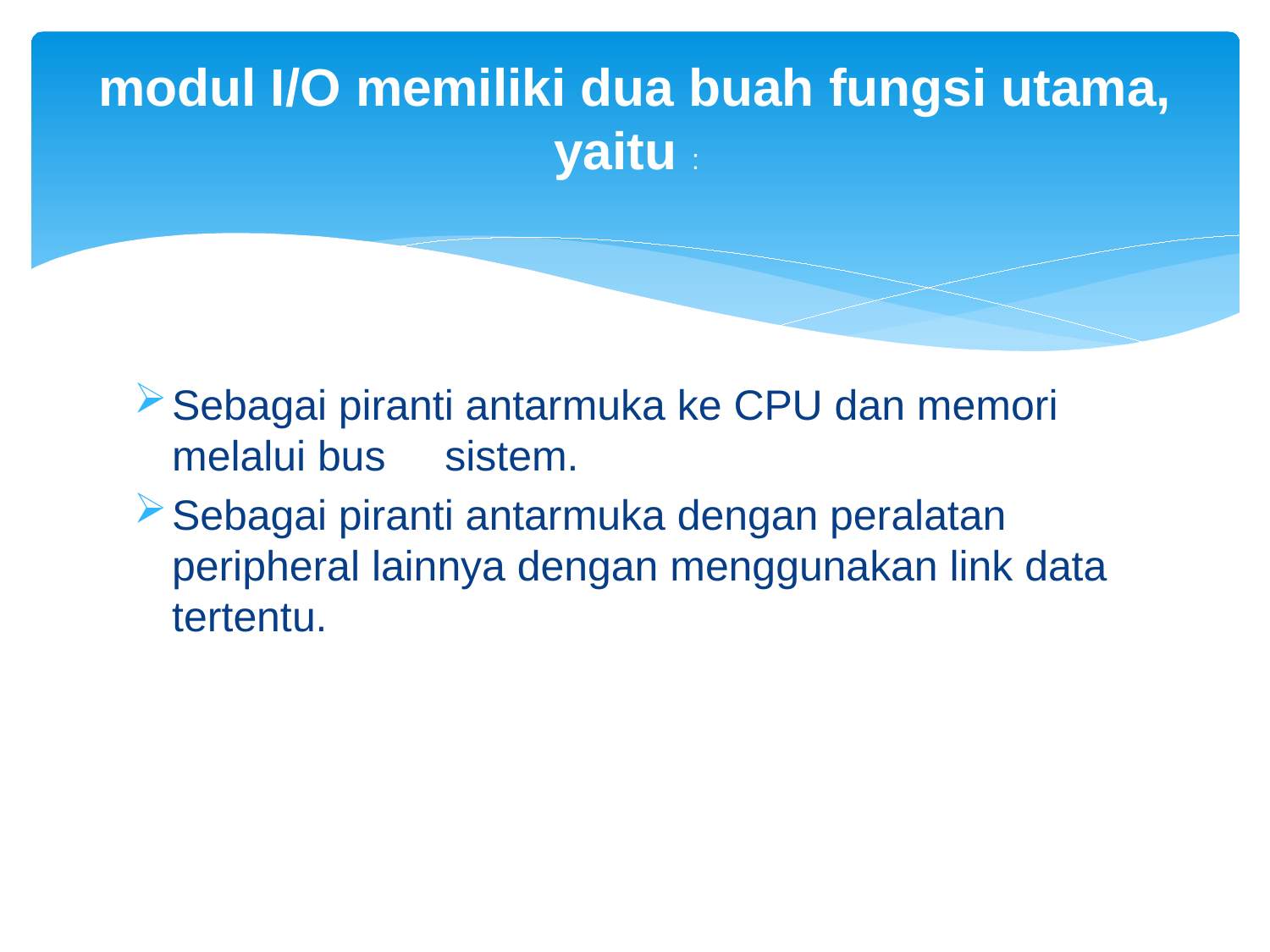

# modul I/O memiliki dua buah fungsi utama, yaitu :
Sebagai piranti antarmuka ke CPU dan memori melalui bus     sistem.
Sebagai piranti antarmuka dengan peralatan peripheral lainnya dengan menggunakan link data tertentu.